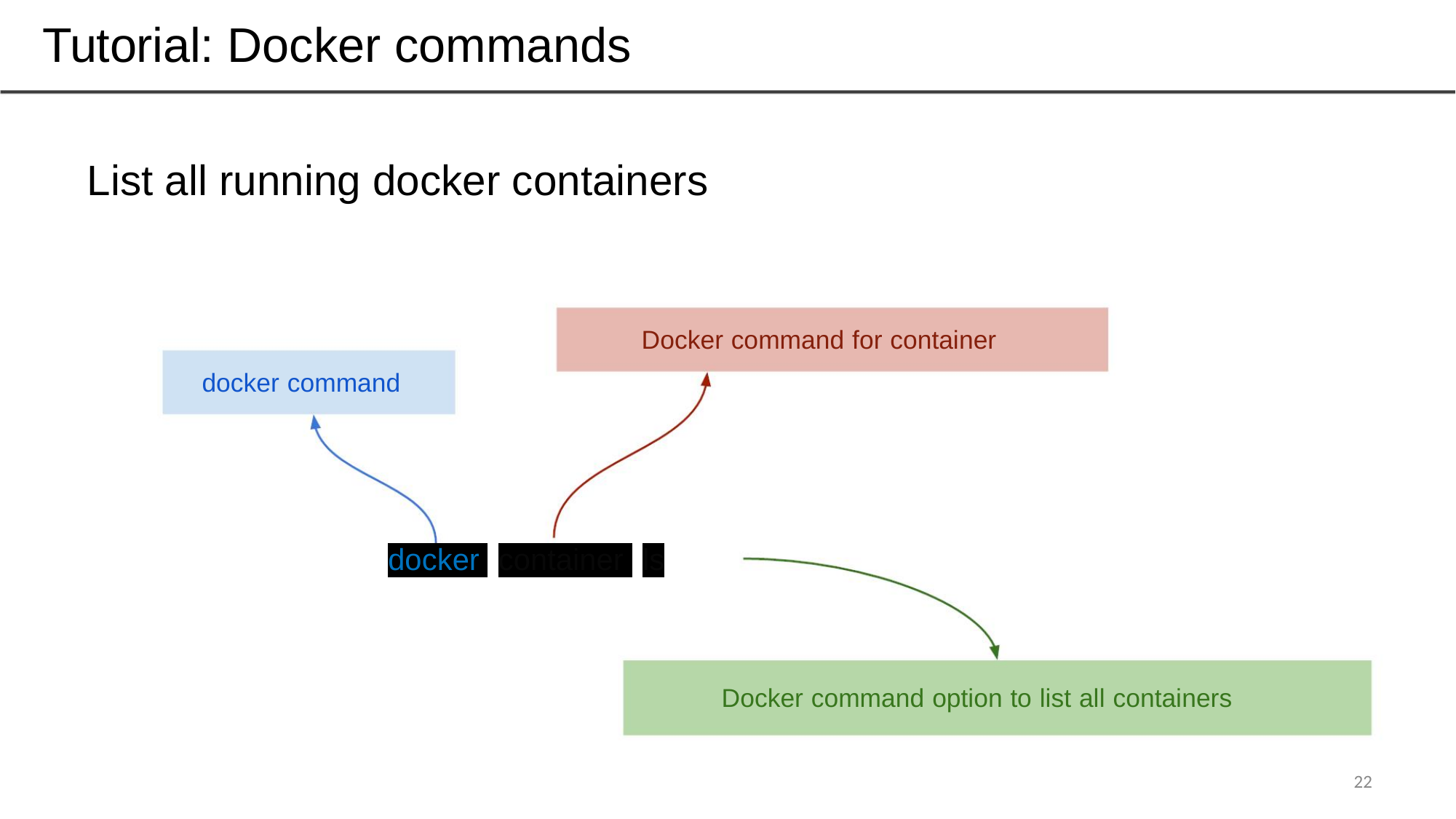

Tutorial: Docker commands
List all running docker containers
Docker command for container
docker command
docker container ls
Docker command option to list all containers
22